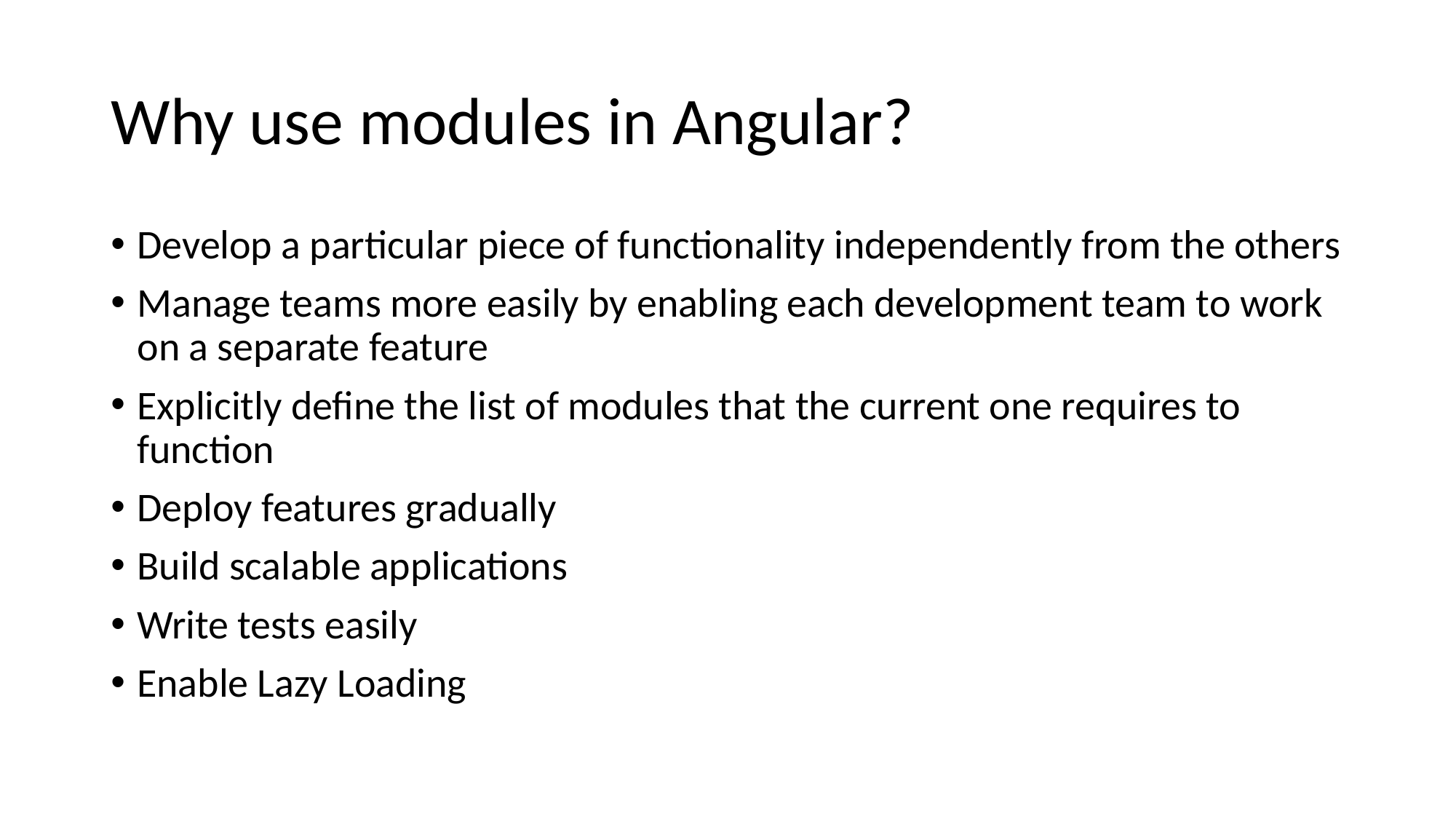

# Why use modules in Angular?
Develop a particular piece of functionality independently from the others
Manage teams more easily by enabling each development team to work on a separate feature
Explicitly define the list of modules that the current one requires to function
Deploy features gradually
Build scalable applications
Write tests easily
Enable Lazy Loading